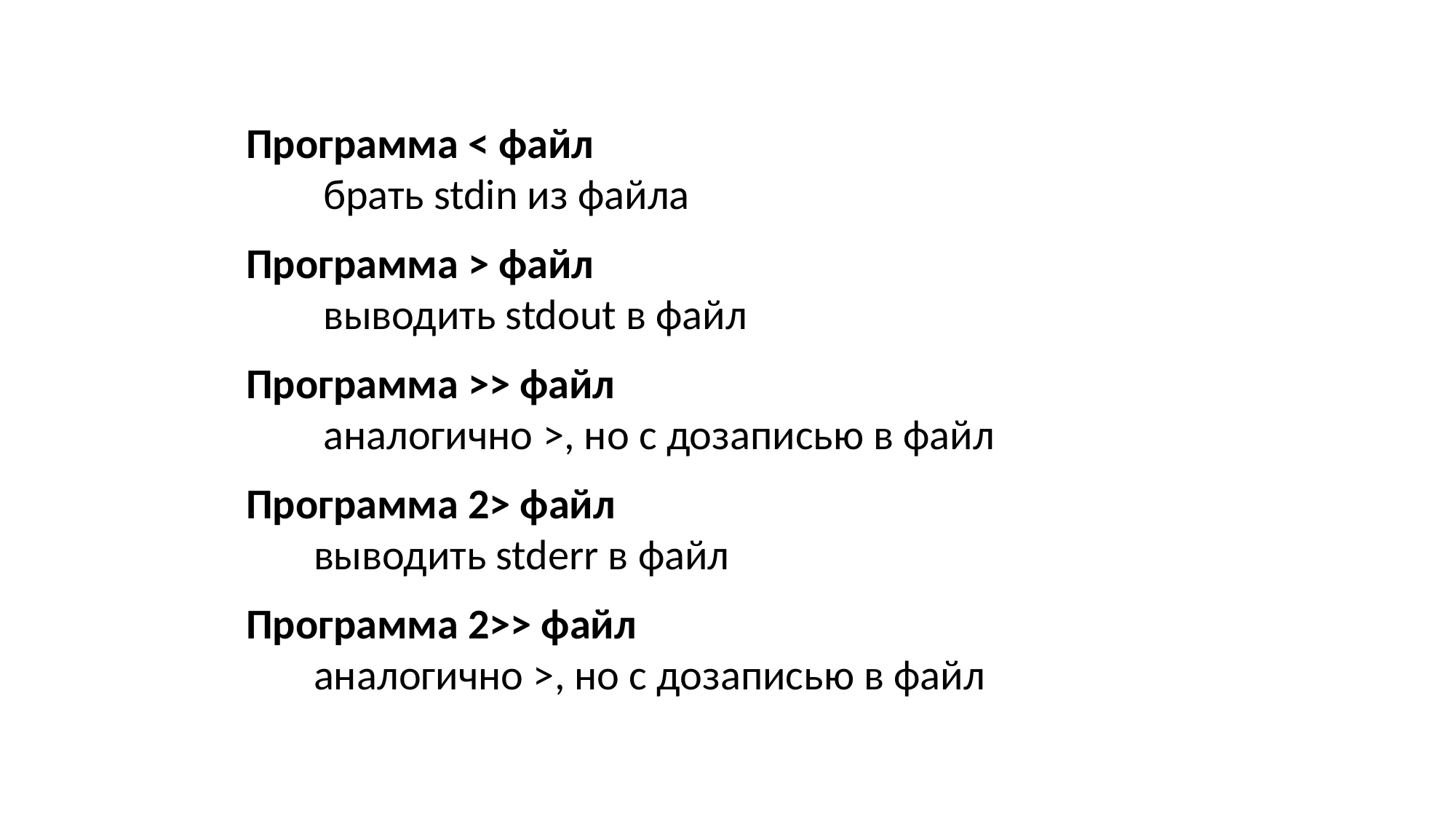

Программа < файл
        брать stdin из файла
Программа > файл
        выводить stdout в файл
Программа >> файл
        аналогично >, но с дозаписью в файл
Программа 2> файл
       выводить stderr в файл
Программа 2>> файл
       аналогично >, но с дозаписью в файл